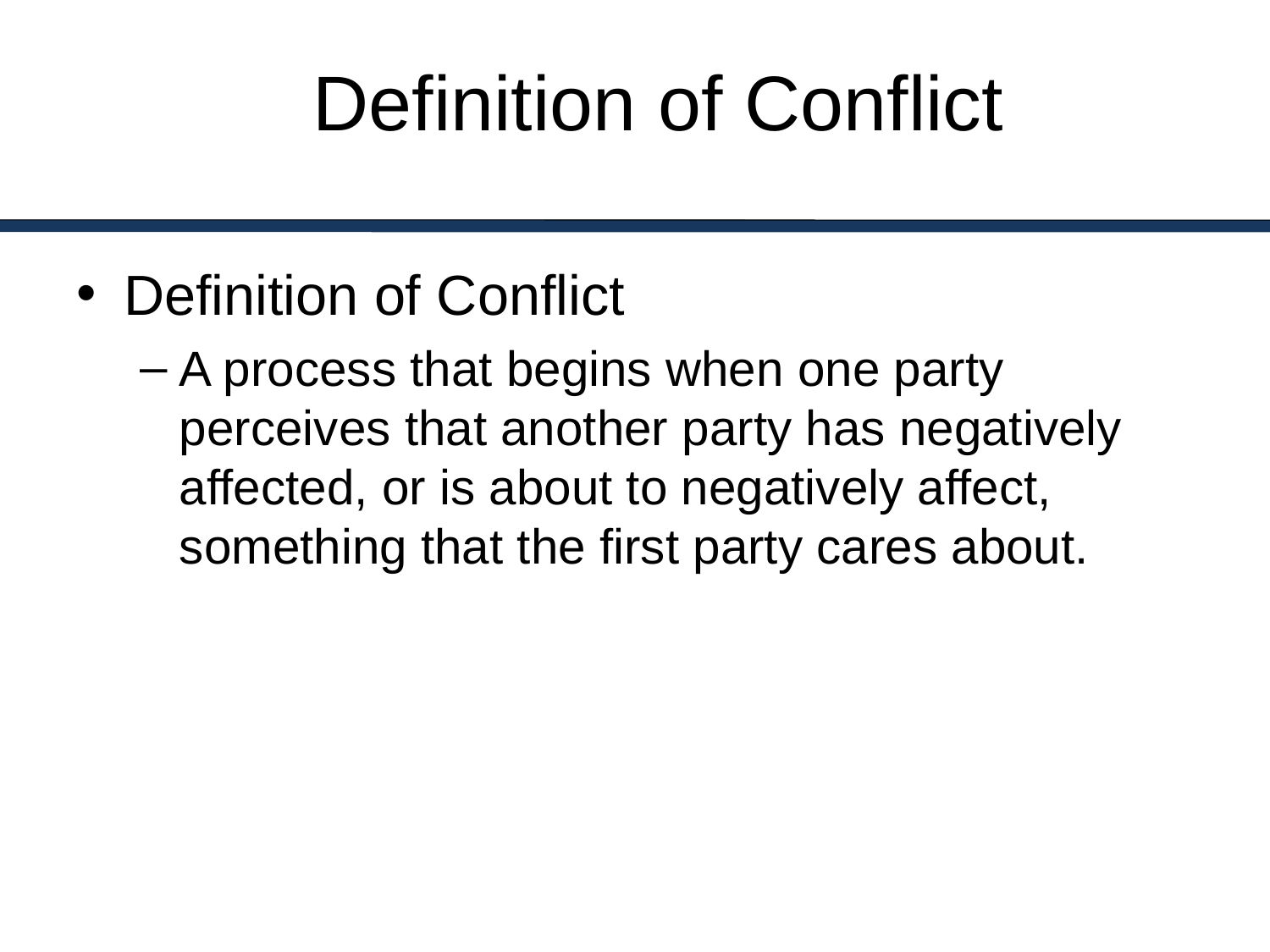

# Definition of Conflict
Definition of Conflict
A process that begins when one party perceives that another party has negatively affected, or is about to negatively affect, something that the first party cares about.

14-2
1